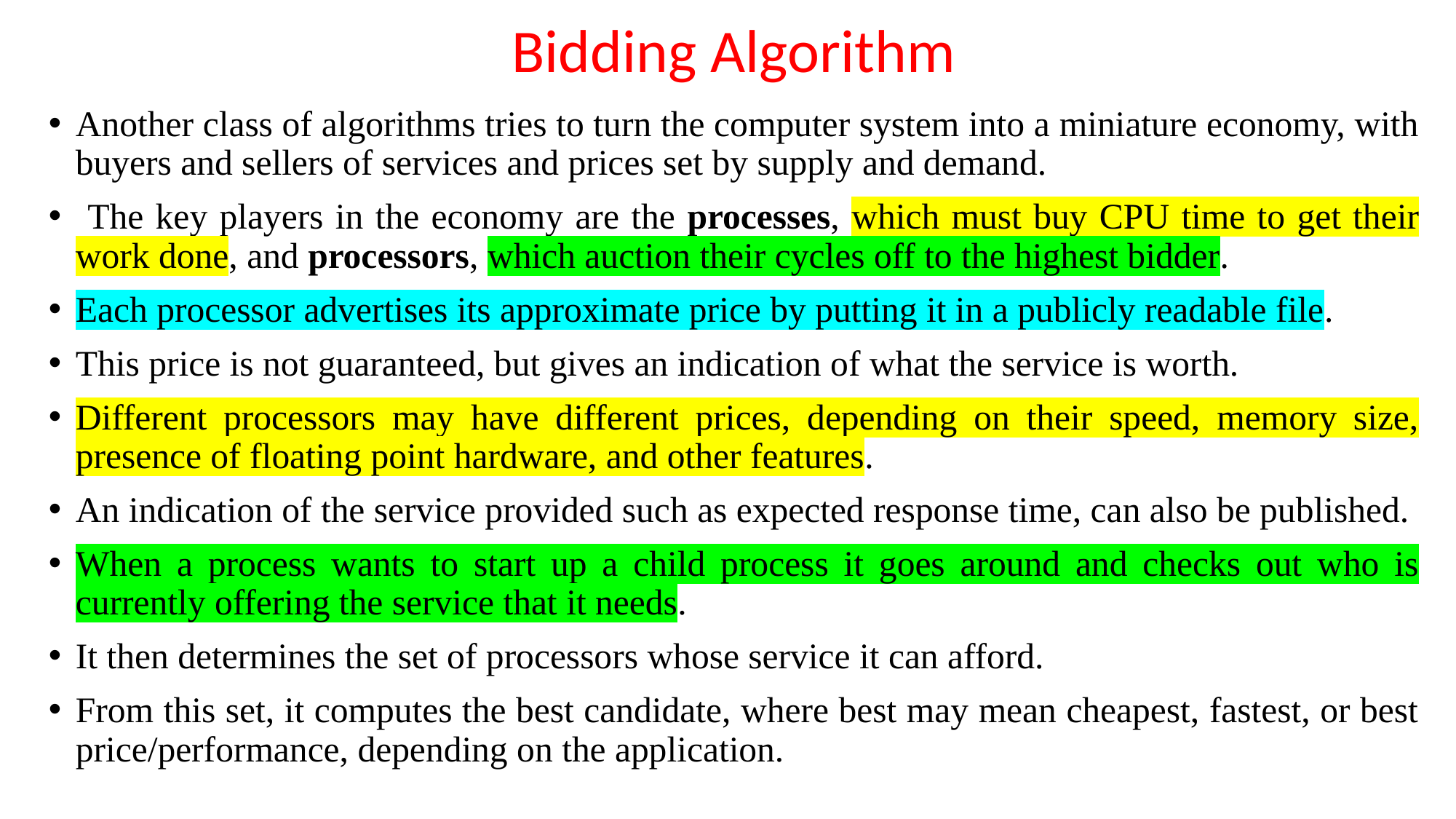

# Bidding Algorithm
Another class of algorithms tries to turn the computer system into a miniature economy, with buyers and sellers of services and prices set by supply and demand.
 The key players in the economy are the processes, which must buy CPU time to get their work done, and processors, which auction their cycles off to the highest bidder.
Each processor advertises its approximate price by putting it in a publicly readable file.
This price is not guaranteed, but gives an indication of what the service is worth.
Different processors may have different prices, depending on their speed, memory size, presence of floating point hardware, and other features.
An indication of the service provided such as expected response time, can also be published.
When a process wants to start up a child process it goes around and checks out who is currently offering the service that it needs.
It then determines the set of processors whose service it can afford.
From this set, it computes the best candidate, where best may mean cheapest, fastest, or best price/performance, depending on the application.